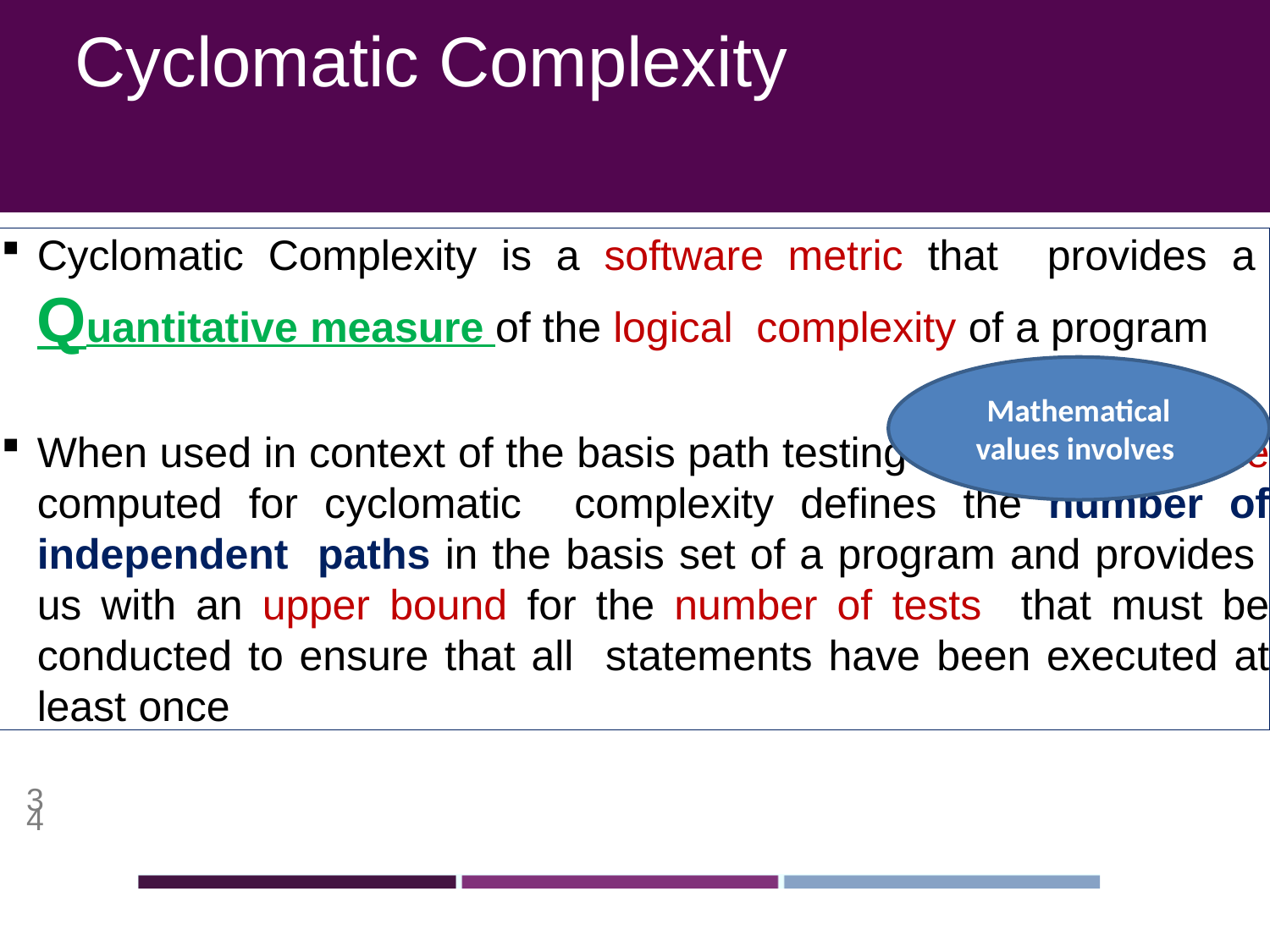

# Cyclomatic Complexity

Cyclomatic Complexity is a software metric that  provides a Quantitative measure of the logical  complexity of a program

When used in context of the basis path testing  method, the value computed for cyclomatic  complexity defines the number of independent  paths in the basis set of a program and provides  us with an upper bound for the number of tests  that must be conducted to ensure that all  statements have been executed at least once
Mathematical values involves
34